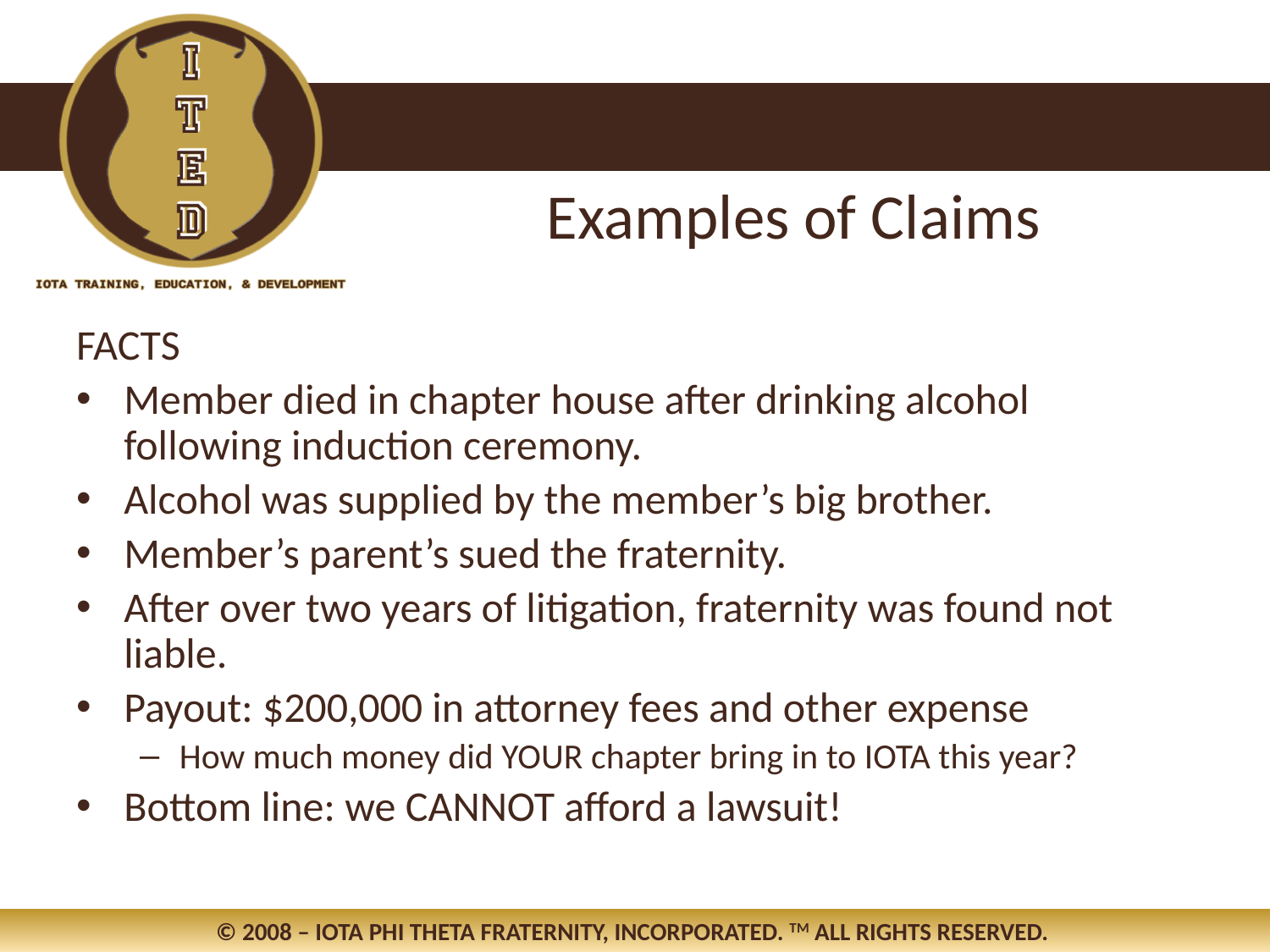

FACTS
Member died in chapter house after drinking alcohol following induction ceremony.
Alcohol was supplied by the member’s big brother.
Member’s parent’s sued the fraternity.
After over two years of litigation, fraternity was found not liable.
Payout: $200,000 in attorney fees and other expense
How much money did YOUR chapter bring in to IOTA this year?
Bottom line: we CANNOT afford a lawsuit!
Examples of Claims